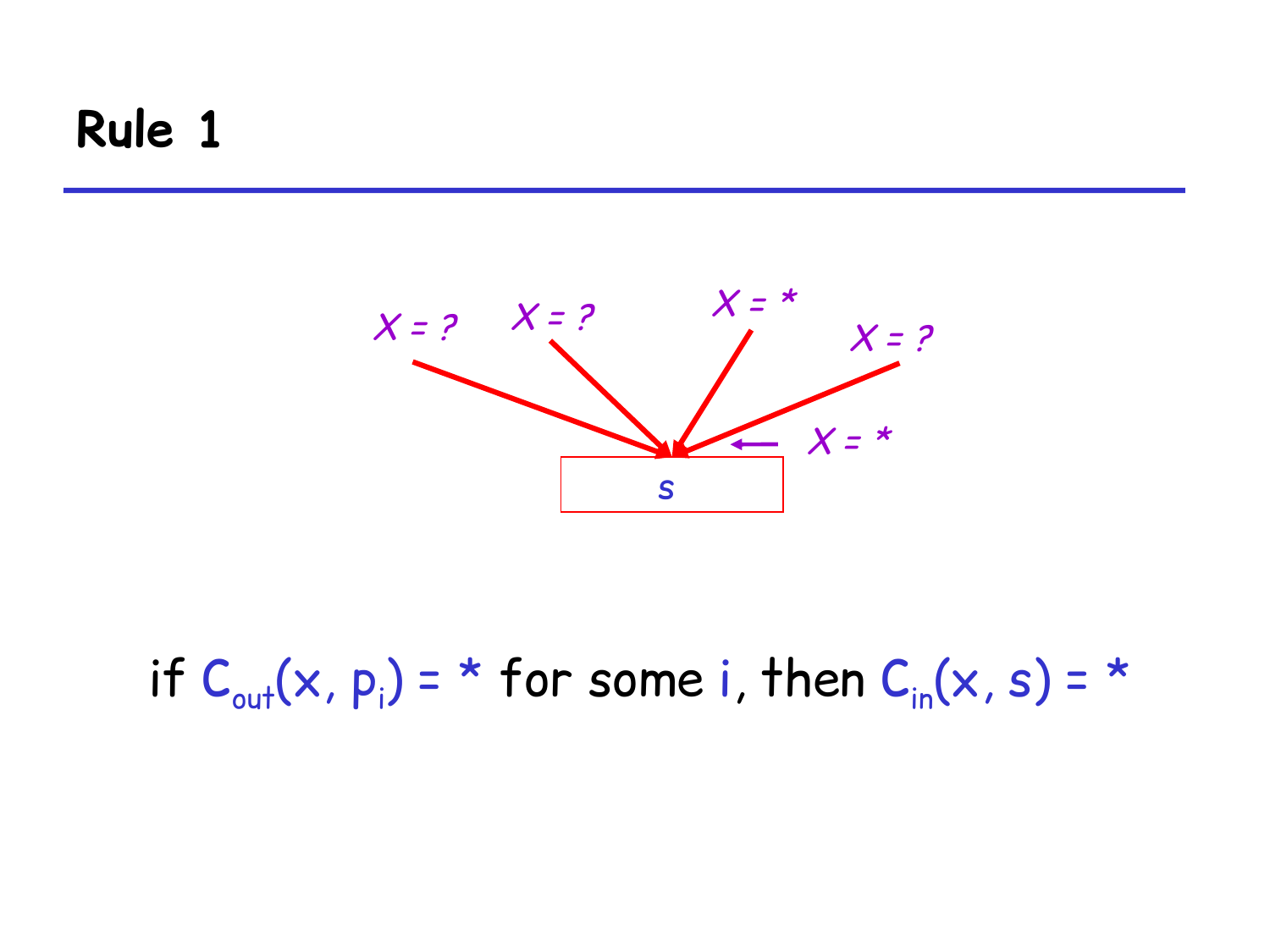

# Rule 1
X = *
X = ?
X = ?
X = ?
X = *

        s

if Cout(x, pi) = * for some i, then Cin(x, s) = *

44